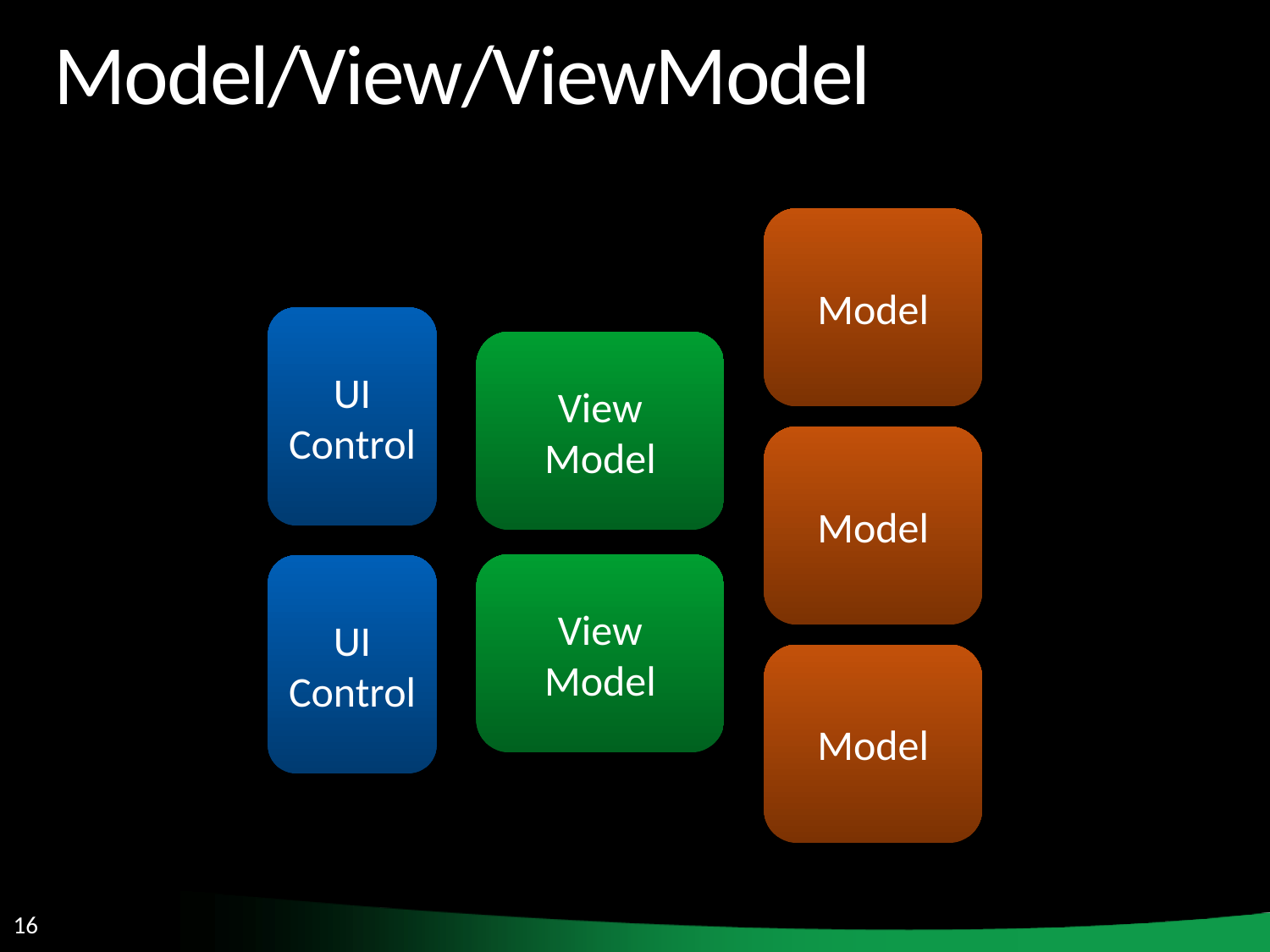

# Model/View/ViewModel
Model
UI Control
View Model
Model
View Model
UI Control
Model